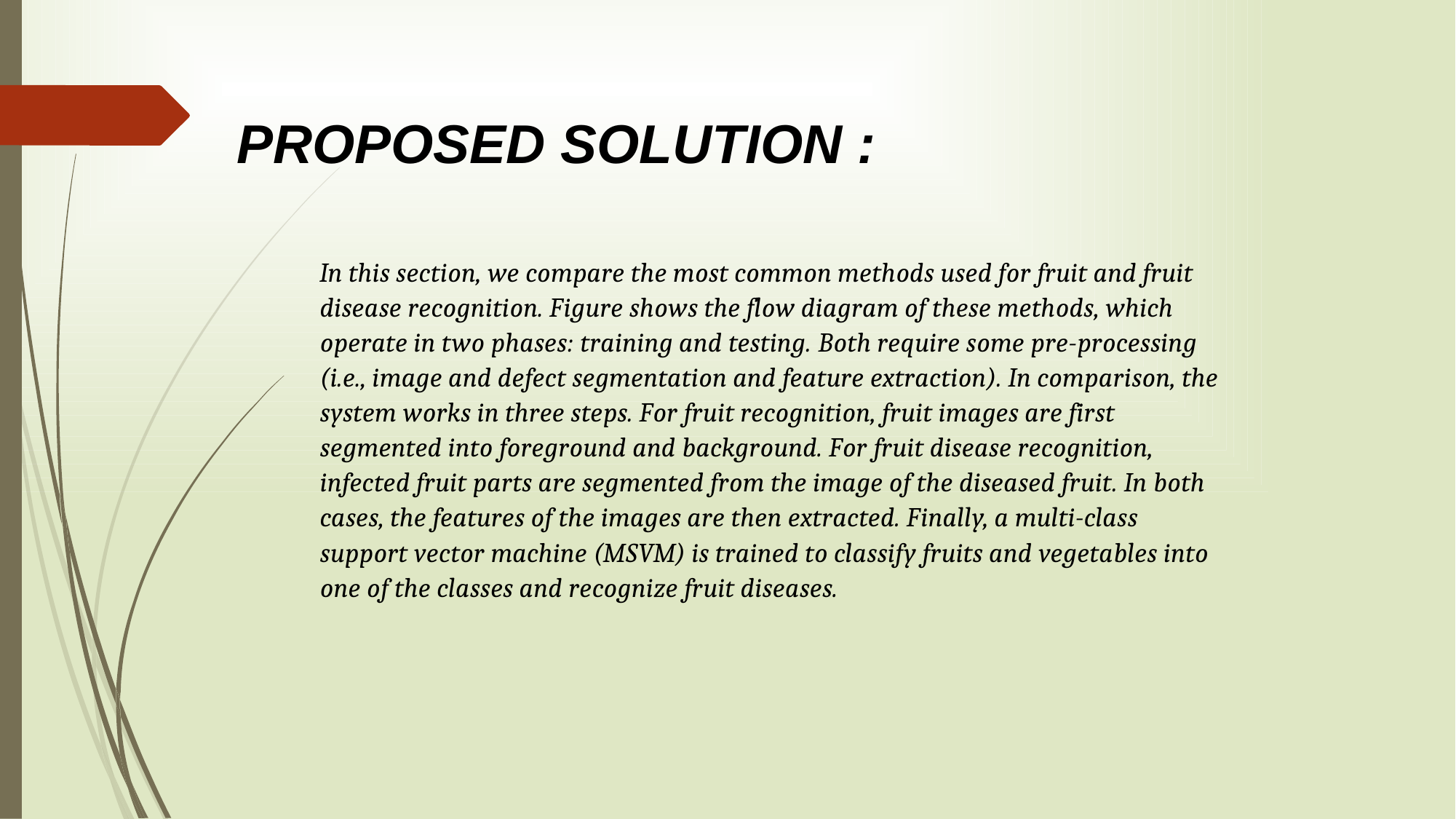

PROPOSED SOLUTION :

In this section, we compare the most common methods used for fruit and fruit disease recognition. Figure shows the flow diagram of these methods, which operate in two phases: training and testing. Both require some pre-processing (i.e., image and defect segmentation and feature extraction). In comparison, the system works in three steps. For fruit recognition, fruit images are first segmented into foreground and background. For fruit disease recognition, infected fruit parts are segmented from the image of the diseased fruit. In both cases, the features of the images are then extracted. Finally, a multi-class support vector machine (MSVM) is trained to classify fruits and vegetables into one of the classes and recognize fruit diseases.